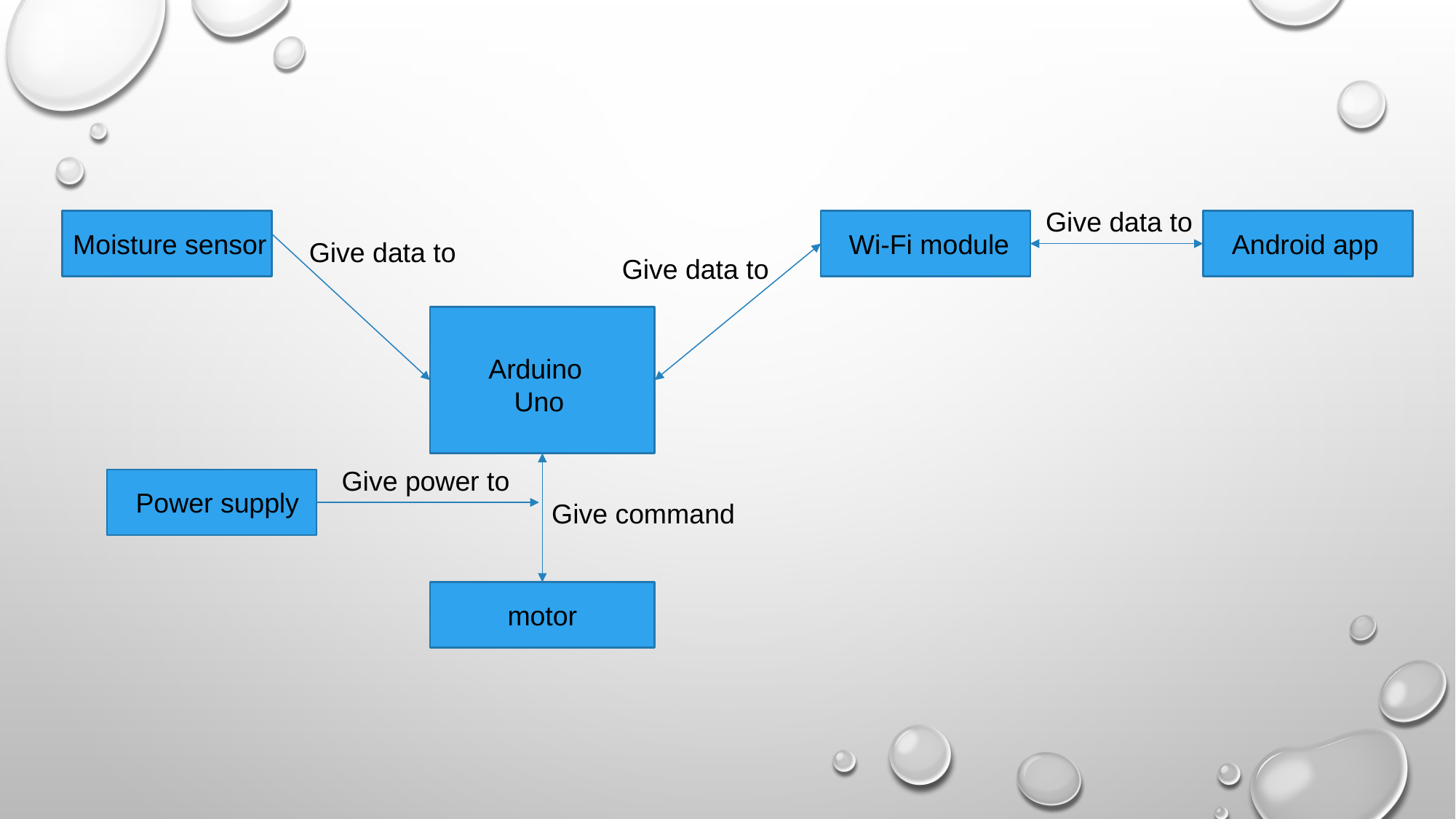

Give data to

Moisture sensor
Wi-Fi module
Android app
Give data to
Give data to

Arduino
Uno
Give power to

Power supply
Give command

motor